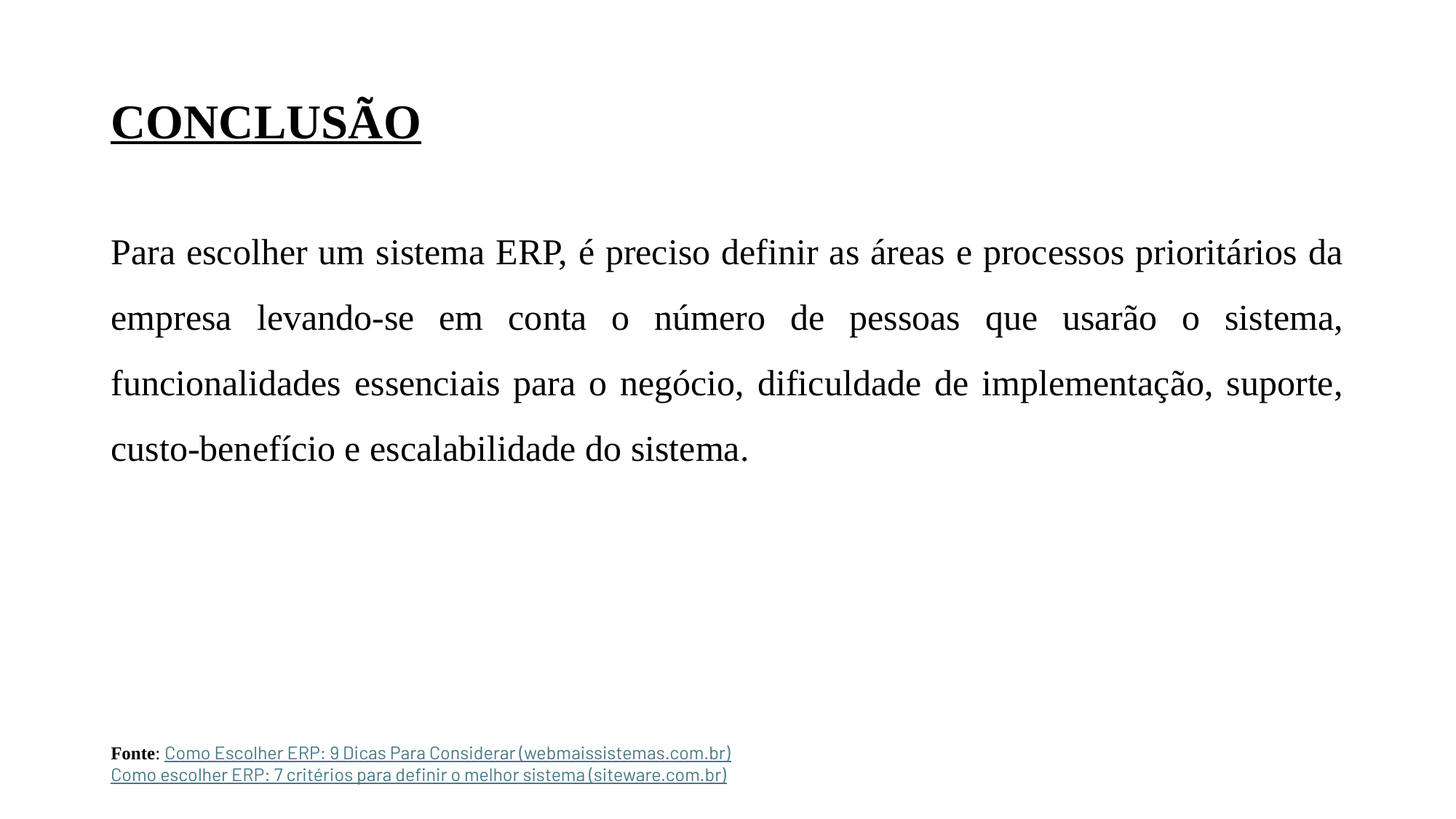

# CONCLUSÃO

Para escolher um sistema ERP, é preciso definir as áreas e processos prioritários da empresa levando-se em conta o número de pessoas que usarão o sistema, funcionalidades essenciais para o negócio, dificuldade de implementação, suporte, custo-benefício e escalabilidade do sistema.

Fonte: Como Escolher ERP: 9 Dicas Para Considerar (webmaissistemas.com.br)
Como escolher ERP: 7 critérios para definir o melhor sistema (siteware.com.br)